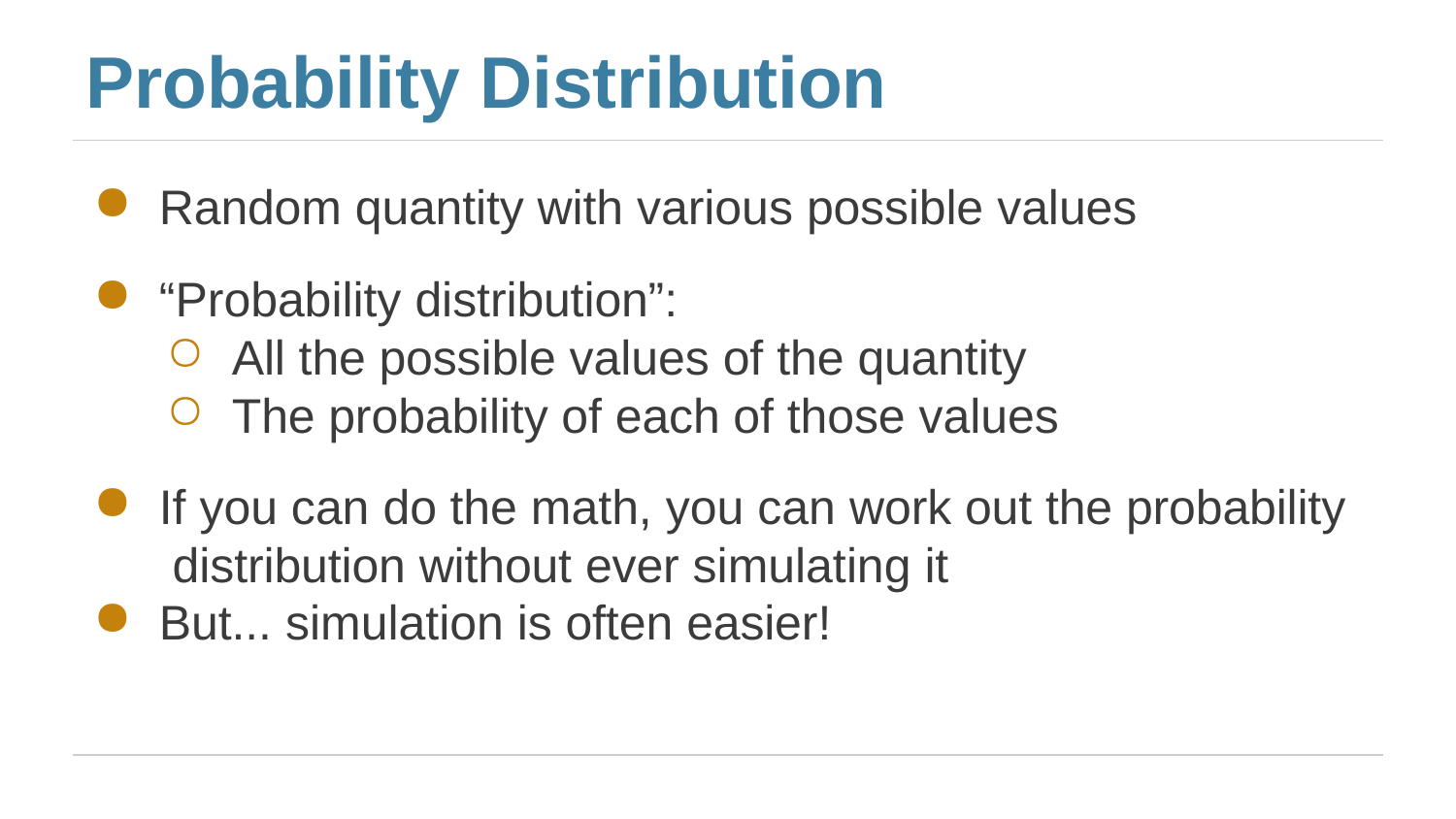

# Probability Distribution
Random quantity with various possible values
“Probability distribution”:
All the possible values of the quantity
The probability of each of those values
If you can do the math, you can work out the probability  distribution without ever simulating it
But... simulation is often easier!